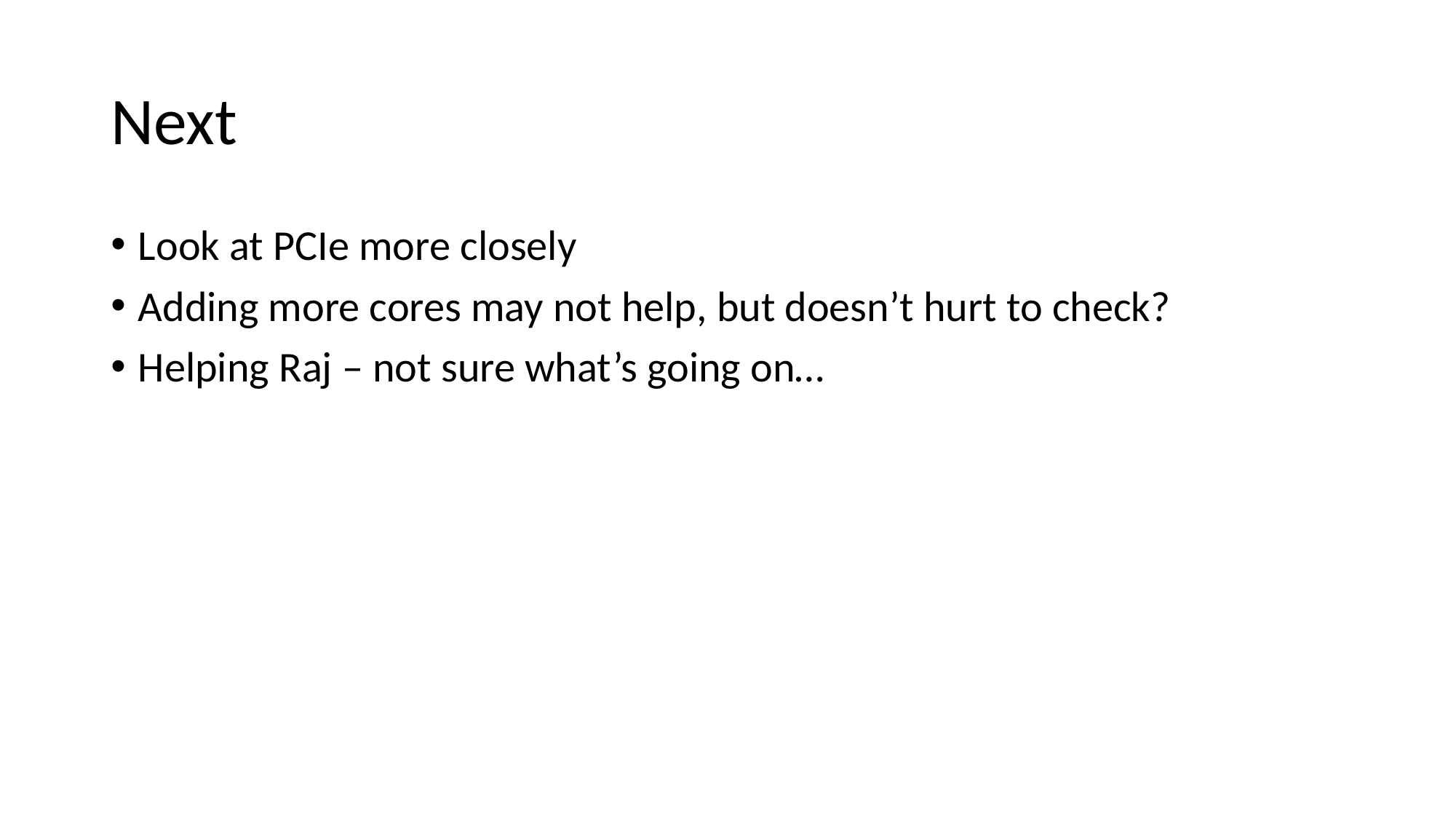

# Next
Look at PCIe more closely
Adding more cores may not help, but doesn’t hurt to check?
Helping Raj – not sure what’s going on…